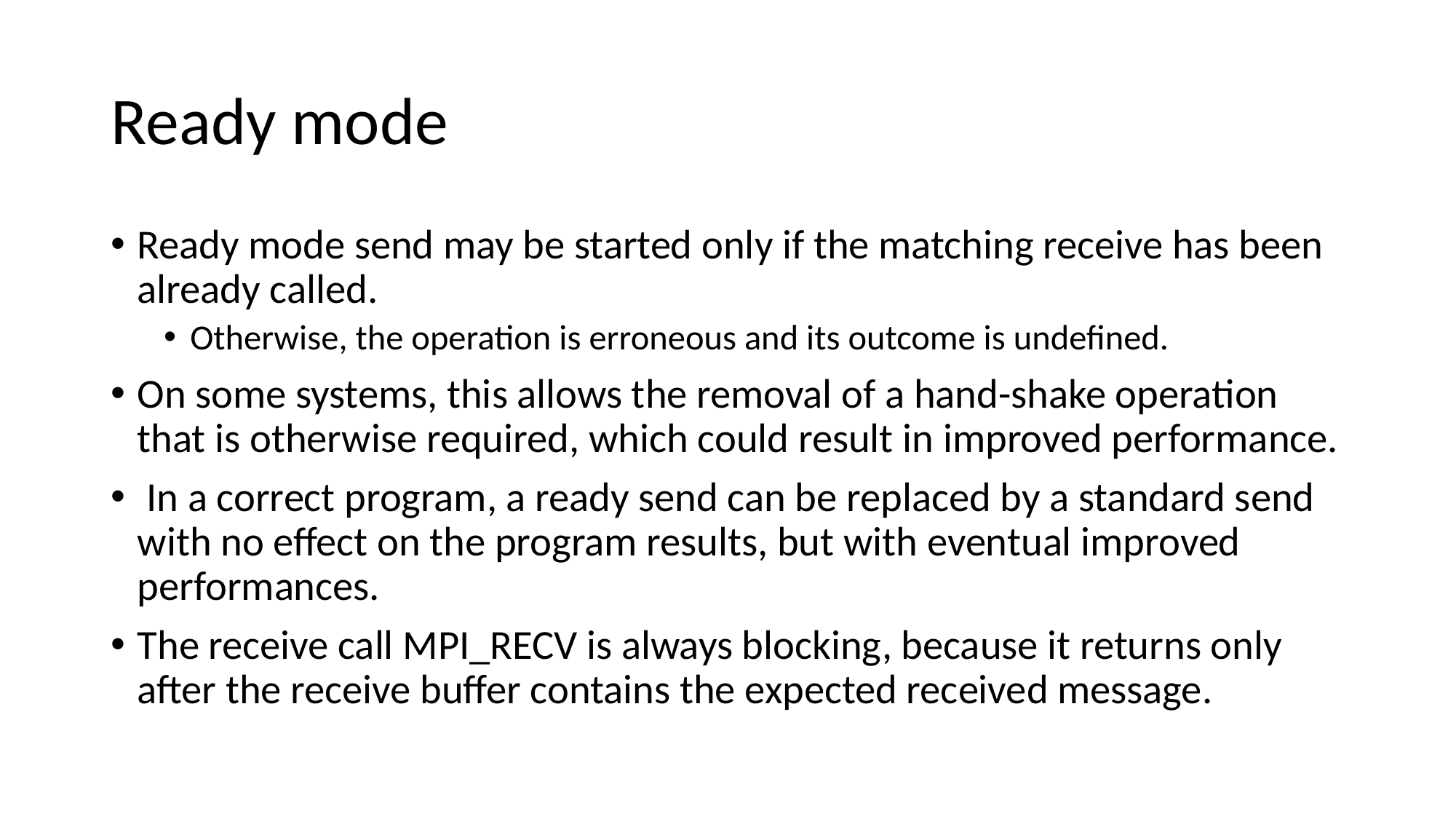

# Ready mode
Ready mode send may be started only if the matching receive has been already called.
Otherwise, the operation is erroneous and its outcome is undefined.
On some systems, this allows the removal of a hand-shake operation that is otherwise required, which could result in improved performance.
 In a correct program, a ready send can be replaced by a standard send with no effect on the program results, but with eventual improved performances.
The receive call MPI_RECV is always blocking, because it returns only after the receive buffer contains the expected received message.